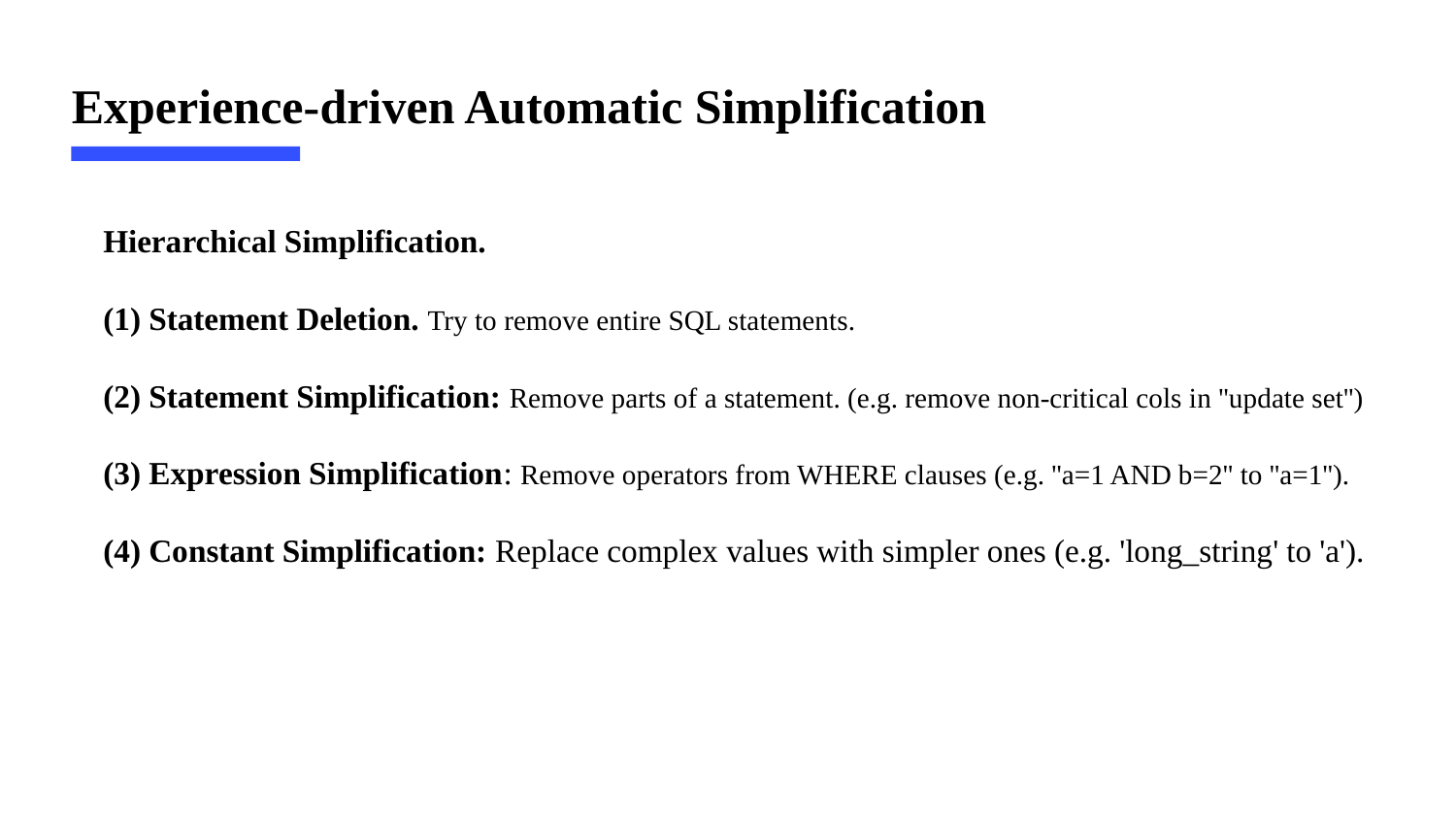

Experience-driven Automatic Simplification

Hierarchical Simplification.
(1) Statement Deletion. Try to remove entire SQL statements.
(2) Statement Simplification: Remove parts of a statement. (e.g. remove non-critical cols in ''update set'')
(3) Expression Simplification: Remove operators from WHERE clauses (e.g. ''a=1 AND b=2'' to ''a=1'').
(4) Constant Simplification: Replace complex values with simpler ones (e.g. 'long_string' to 'a').